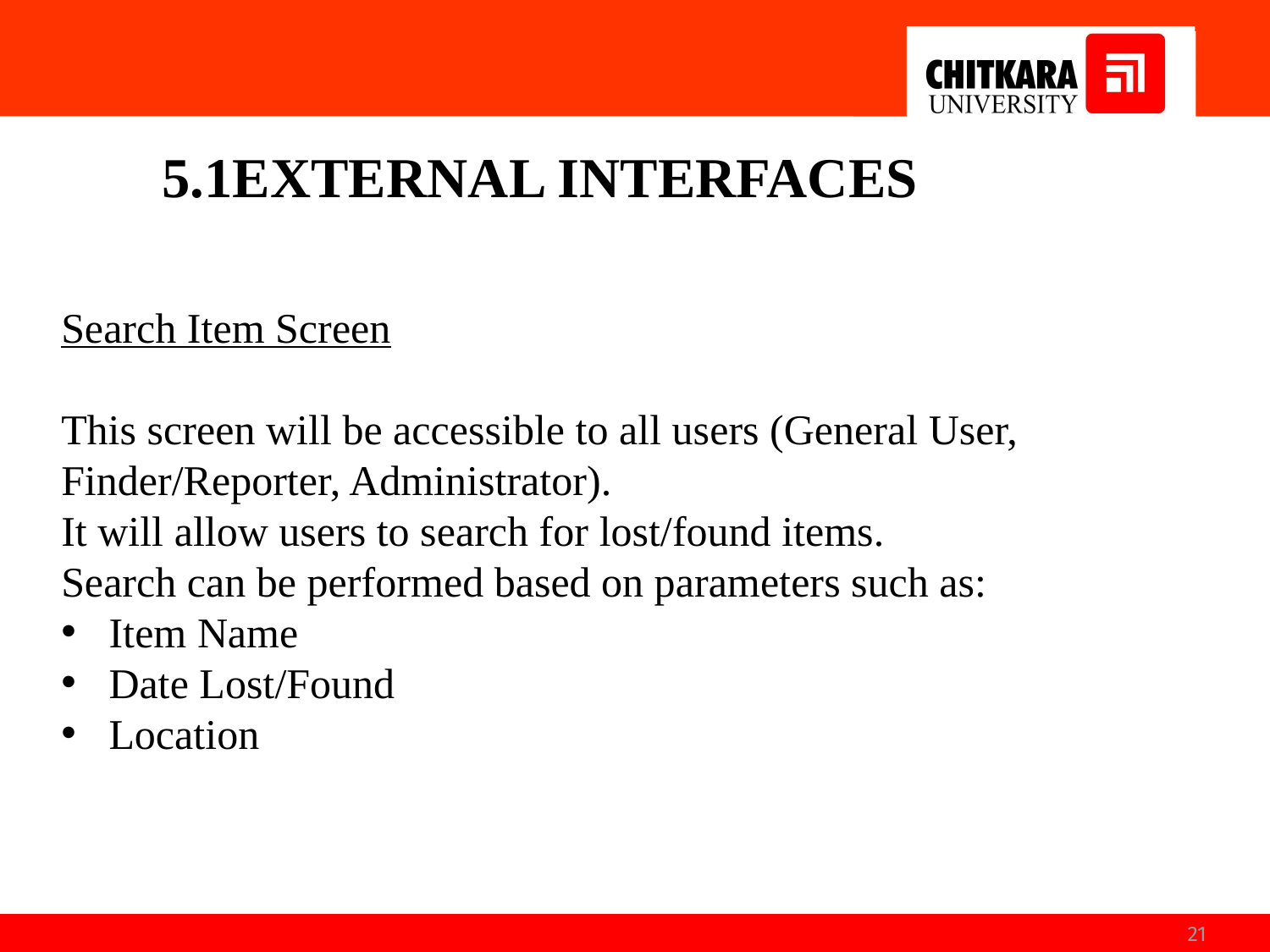

5.1EXTERNAL INTERFACES
Search Item Screen

This screen will be accessible to all users (General User, Finder/Reporter, Administrator).
It will allow users to search for lost/found items.
Search can be performed based on parameters such as:
Item Name
Date Lost/Found
Location

21